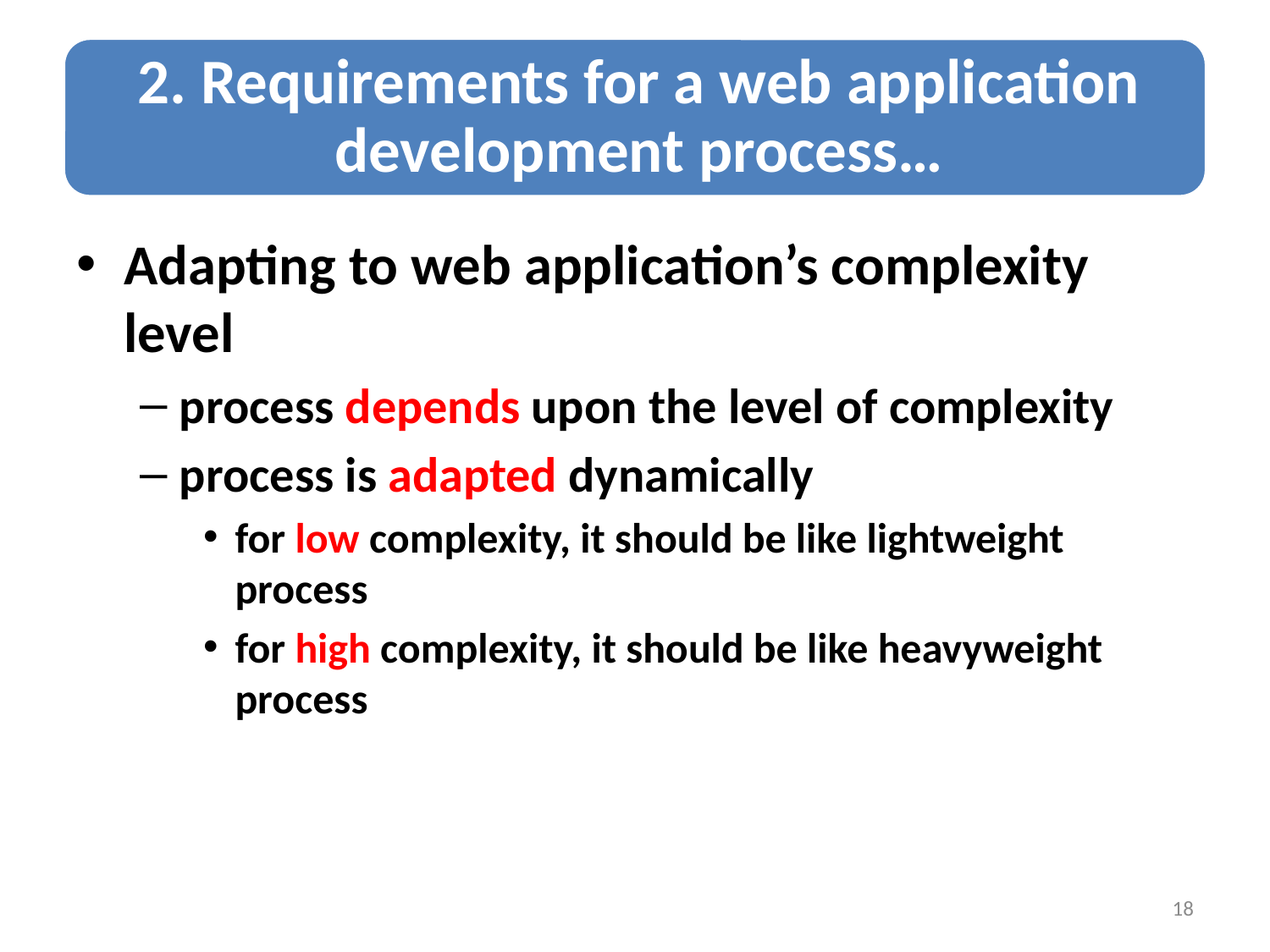

2. Requirements for a web application development process…
Adapting to web application’s complexity level
process depends upon the level of complexity
process is adapted dynamically
for low complexity, it should be like lightweight process
for high complexity, it should be like heavyweight process

18